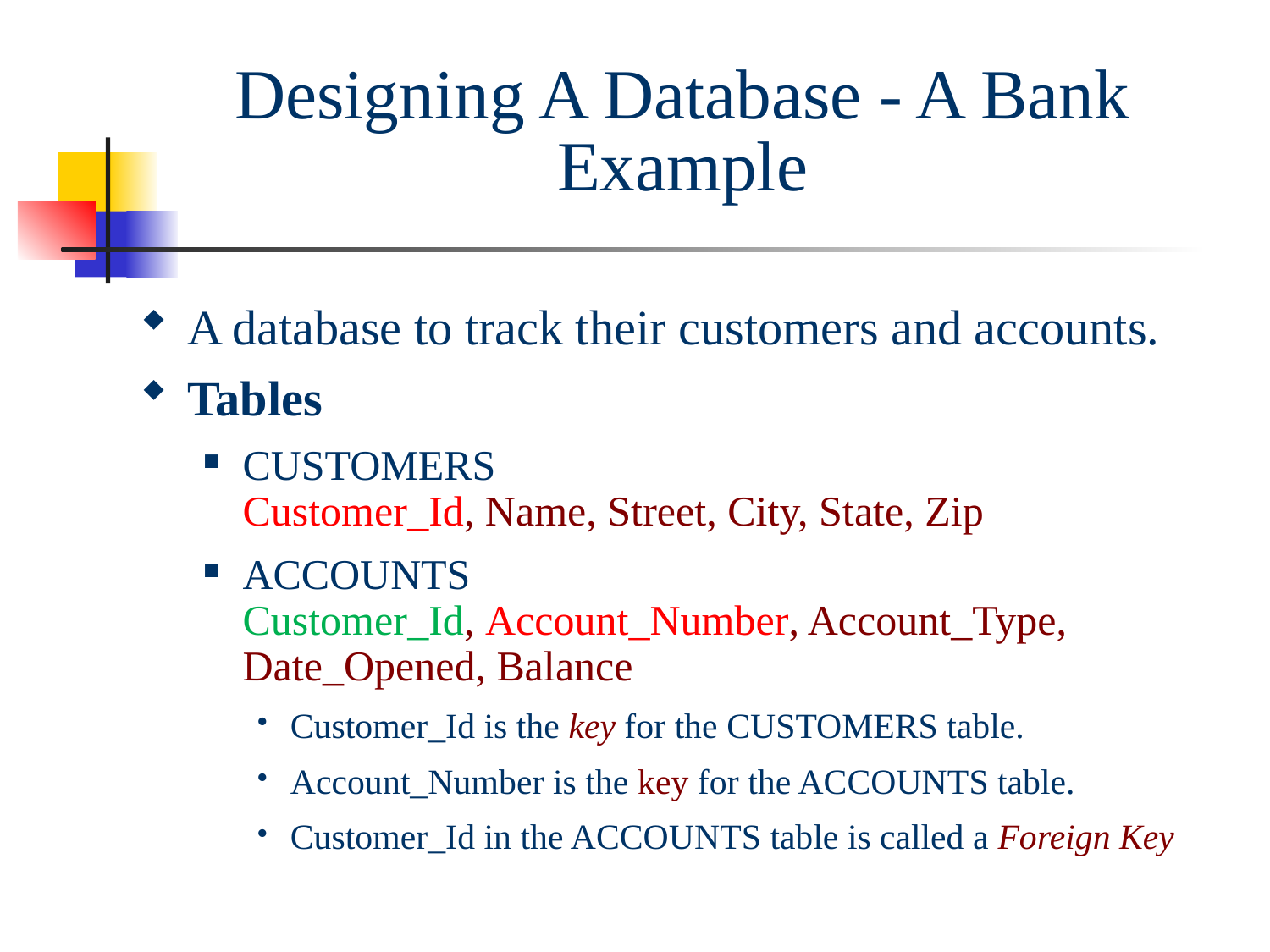

Designing A Database - A Bank Example
A database to track their customers and accounts.
Tables
CUSTOMERS
Customer_Id, Name, Street, City, State, Zip
ACCOUNTS
Customer_Id, Account_Number, Account_Type, Date_Opened, Balance
Customer_Id is the key for the CUSTOMERS table.
Account_Number is the key for the ACCOUNTS table.
Customer_Id in the ACCOUNTS table is called a Foreign Key